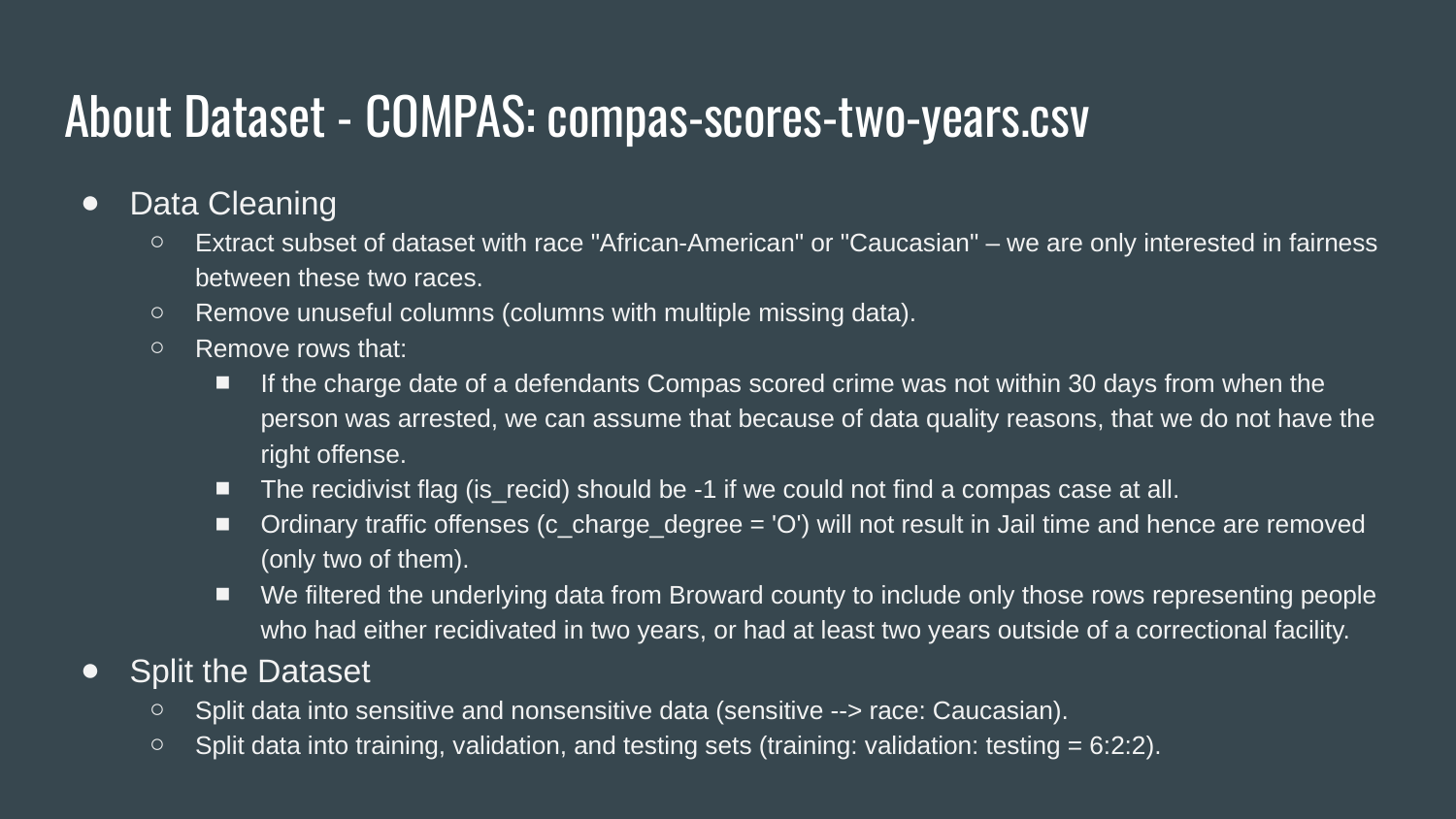

# About Dataset - COMPAS: compas-scores-two-years.csv
Data Cleaning
Extract subset of dataset with race "African-American" or "Caucasian" – we are only interested in fairness between these two races.
Remove unuseful columns (columns with multiple missing data).
Remove rows that:
If the charge date of a defendants Compas scored crime was not within 30 days from when the person was arrested, we can assume that because of data quality reasons, that we do not have the right offense.
The recidivist flag (is_recid) should be -1 if we could not find a compas case at all.
Ordinary traffic offenses (c_charge_degree = 'O') will not result in Jail time and hence are removed (only two of them).
We filtered the underlying data from Broward county to include only those rows representing people who had either recidivated in two years, or had at least two years outside of a correctional facility.
Split the Dataset
Split data into sensitive and nonsensitive data (sensitive --> race: Caucasian).
Split data into training, validation, and testing sets (training: validation: testing = 6:2:2).